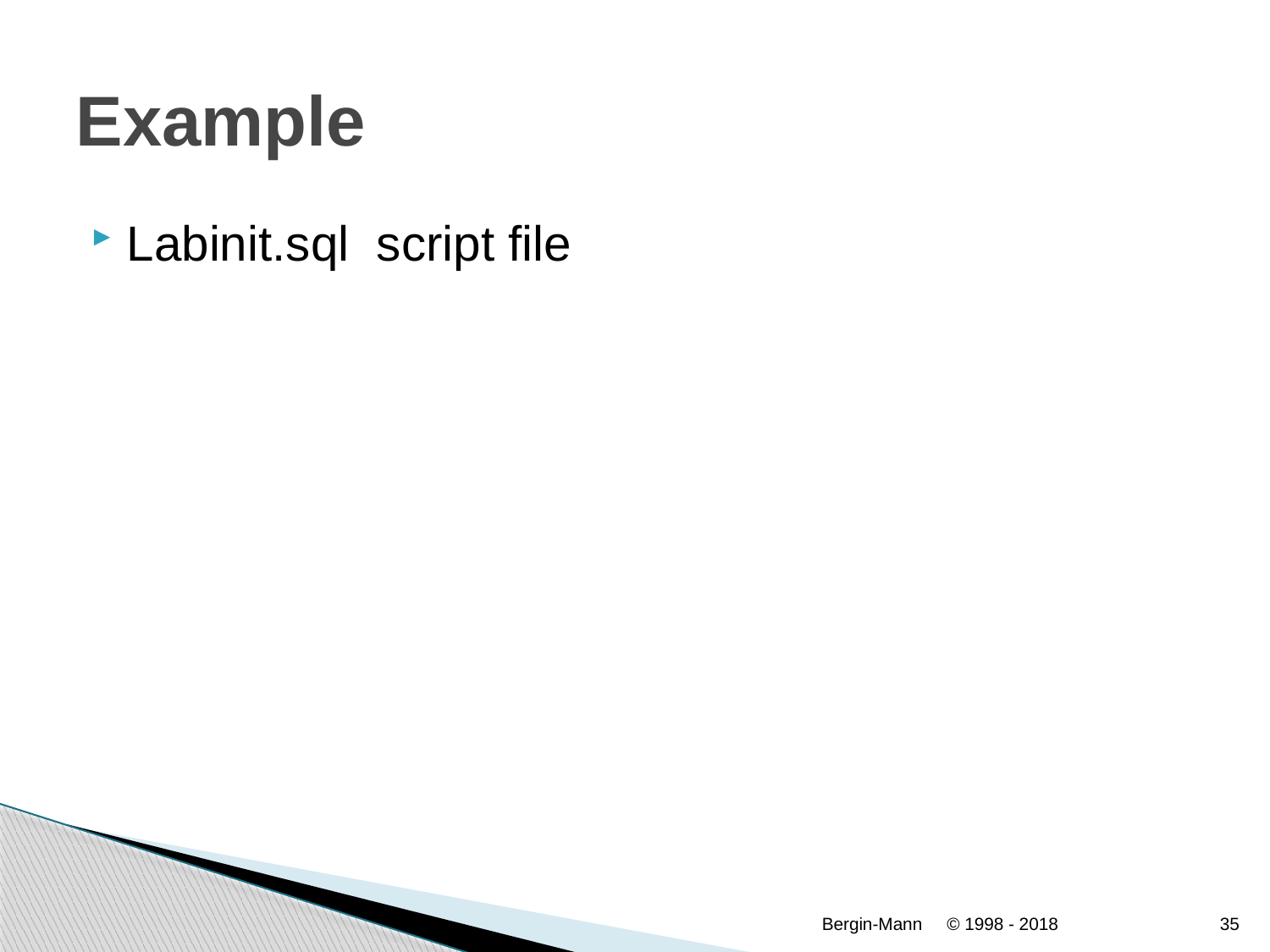

# Example
Labinit.sql  script file
Bergin-Mann
© 1998 - 2018
35